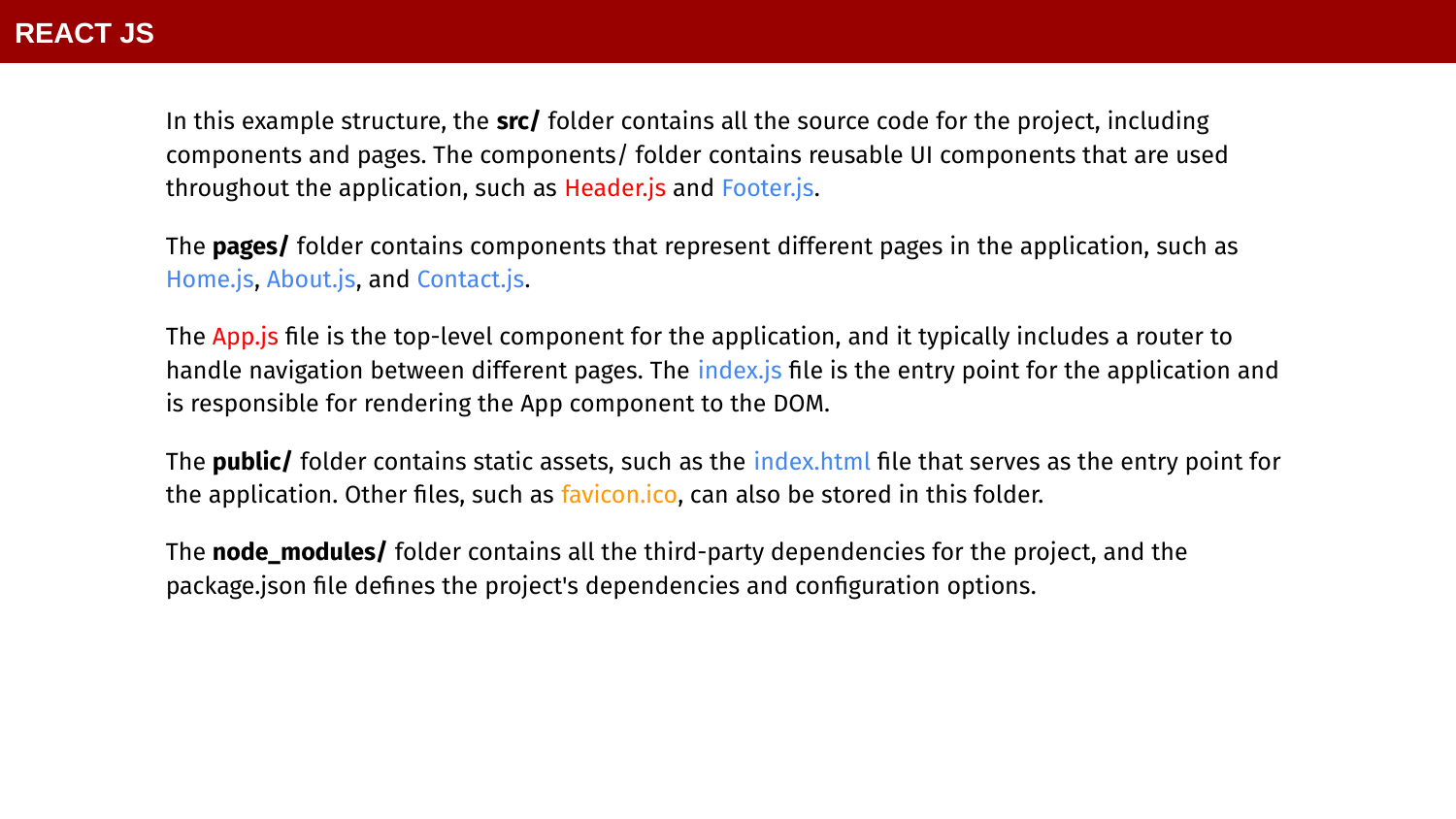

REACT JS
In this example structure, the src/ folder contains all the source code for the project, including components and pages. The components/ folder contains reusable UI components that are used throughout the application, such as Header.js and Footer.js.
The pages/ folder contains components that represent different pages in the application, such as Home.js, About.js, and Contact.js.
The App.js file is the top-level component for the application, and it typically includes a router to handle navigation between different pages. The index.js file is the entry point for the application and is responsible for rendering the App component to the DOM.
The public/ folder contains static assets, such as the index.html file that serves as the entry point for the application. Other files, such as favicon.ico, can also be stored in this folder.
The node_modules/ folder contains all the third-party dependencies for the project, and the package.json file defines the project's dependencies and configuration options.